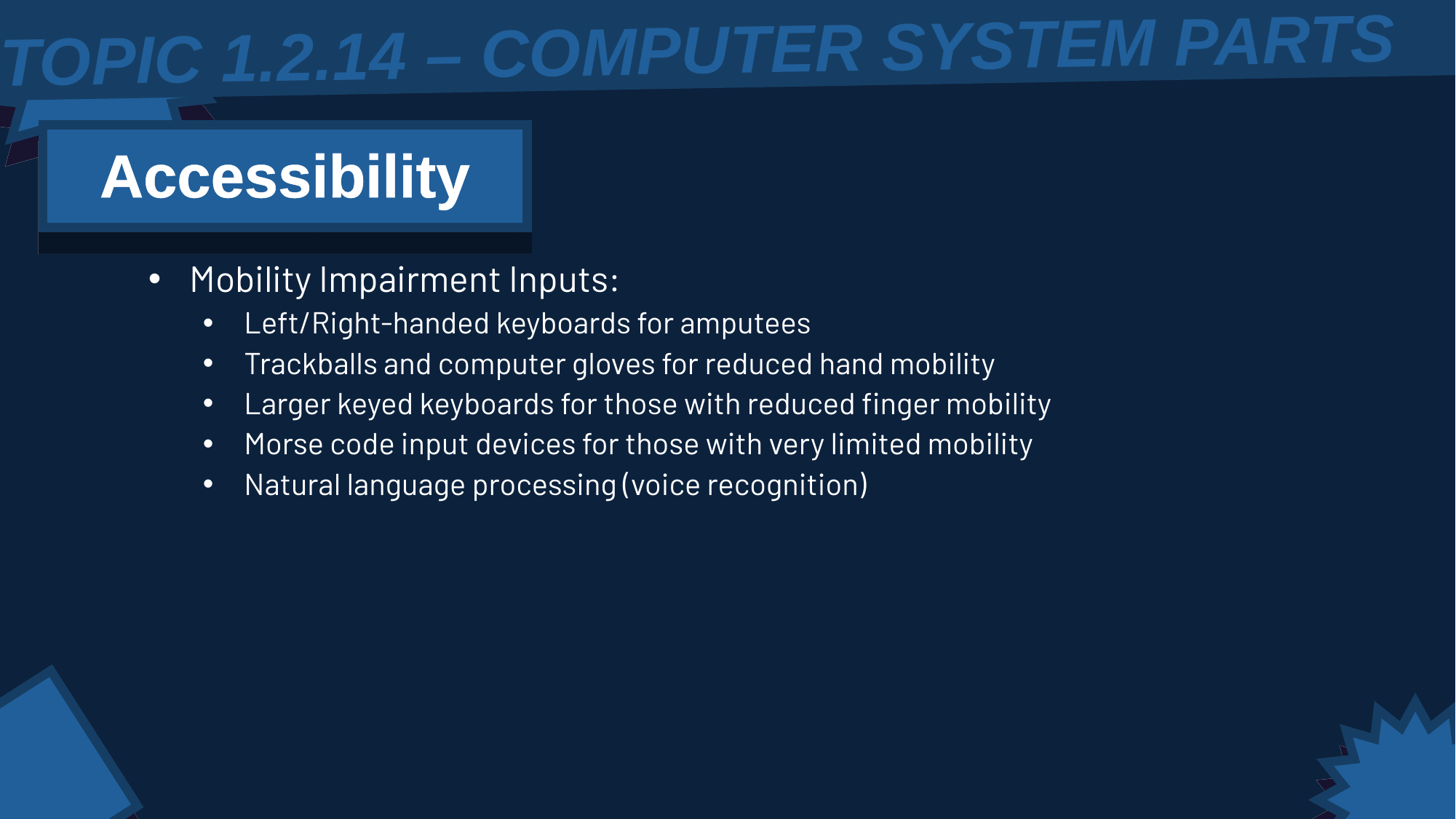

TOPIC 1.2.14 – COMPUTER SYSTEM PARTS

Accessibility
Mobility Impairment Inputs:
Left/Right-handed keyboards for amputees
Trackballs and computer gloves for reduced hand mobility
Larger keyed keyboards for those with reduced finger mobility
Morse code input devices for those with very limited mobility
Natural language processing (voice recognition)